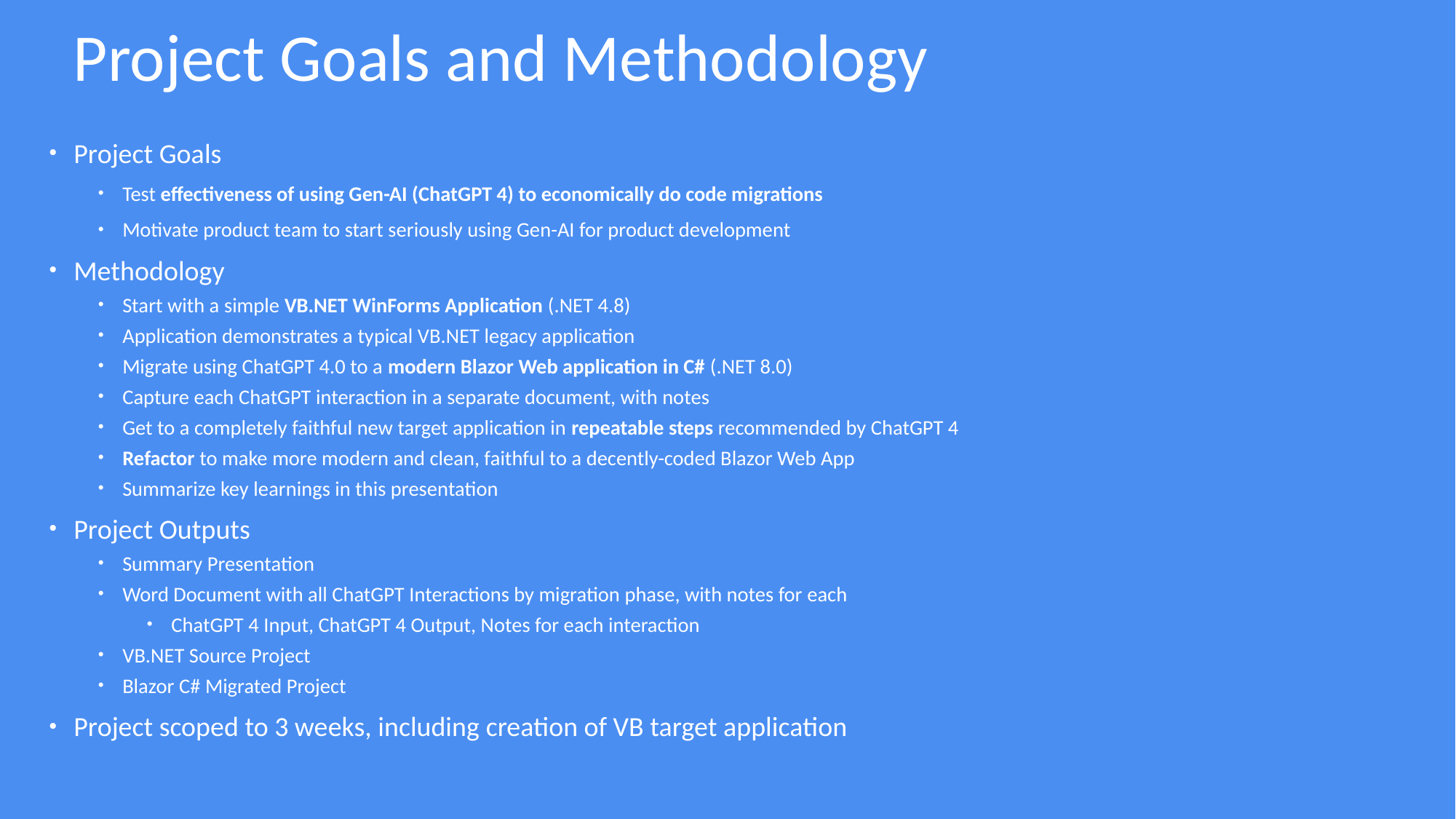

# Project Goals and Methodology
Project Goals
Test effectiveness of using Gen-AI (ChatGPT 4) to economically do code migrations
Motivate product team to start seriously using Gen-AI for product development
Methodology
Start with a simple VB.NET WinForms Application (.NET 4.8)
Application demonstrates a typical VB.NET legacy application
Migrate using ChatGPT 4.0 to a modern Blazor Web application in C# (.NET 8.0)
Capture each ChatGPT interaction in a separate document, with notes
Get to a completely faithful new target application in repeatable steps recommended by ChatGPT 4
Refactor to make more modern and clean, faithful to a decently-coded Blazor Web App
Summarize key learnings in this presentation
Project Outputs
Summary Presentation
Word Document with all ChatGPT Interactions by migration phase, with notes for each
ChatGPT 4 Input, ChatGPT 4 Output, Notes for each interaction
VB.NET Source Project
Blazor C# Migrated Project
Project scoped to 3 weeks, including creation of VB target application